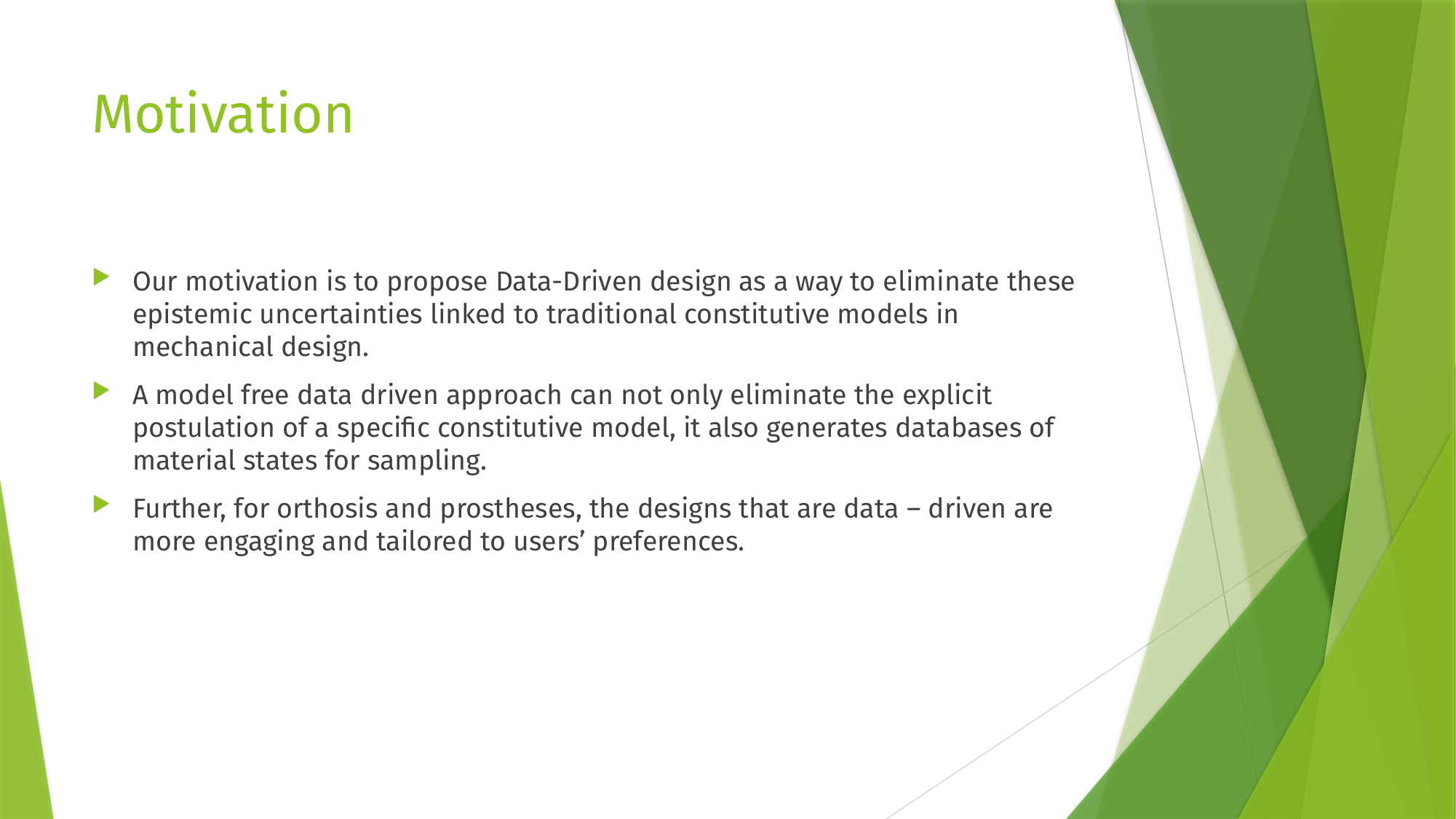

# Motivation
Our motivation is to propose Data-Driven design as a way to eliminate these epistemic uncertainties linked to traditional constitutive models in mechanical design.
A model free data driven approach can not only eliminate the explicit postulation of a specific constitutive model, it also generates databases of material states for sampling.
Further, for orthosis and prostheses, the designs that are data – driven are more engaging and tailored to users’ preferences.